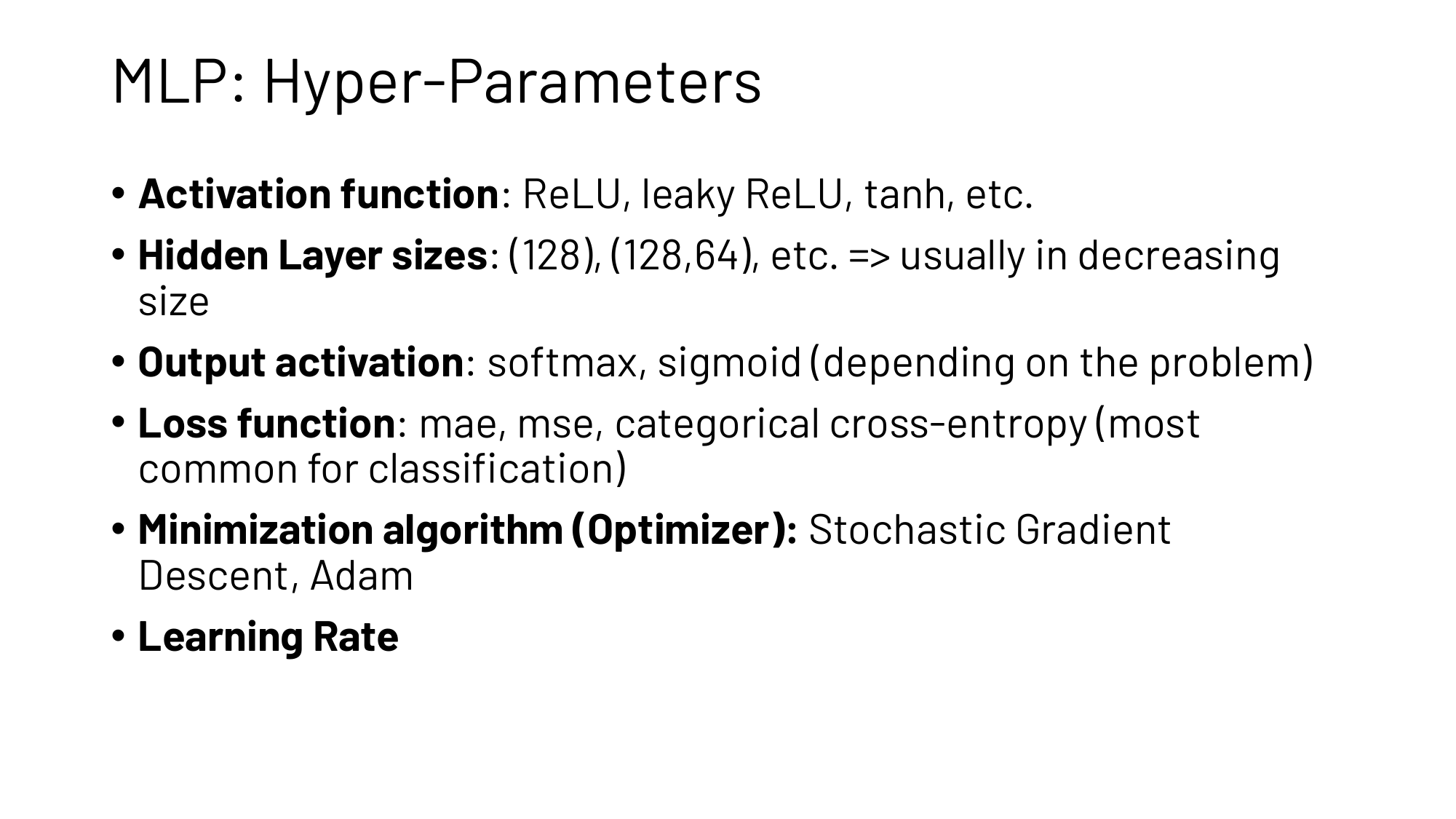

# MLP: Hyper-Parameters
Activation function: ReLU, leaky ReLU, tanh, etc.
Hidden Layer sizes: (128), (128,64), etc. => usually in decreasing size
Output activation: softmax, sigmoid (depending on the problem)
Loss function: mae, mse, categorical cross-entropy (most common for classification)
Minimization algorithm (Optimizer): Stochastic Gradient Descent, Adam
Learning Rate